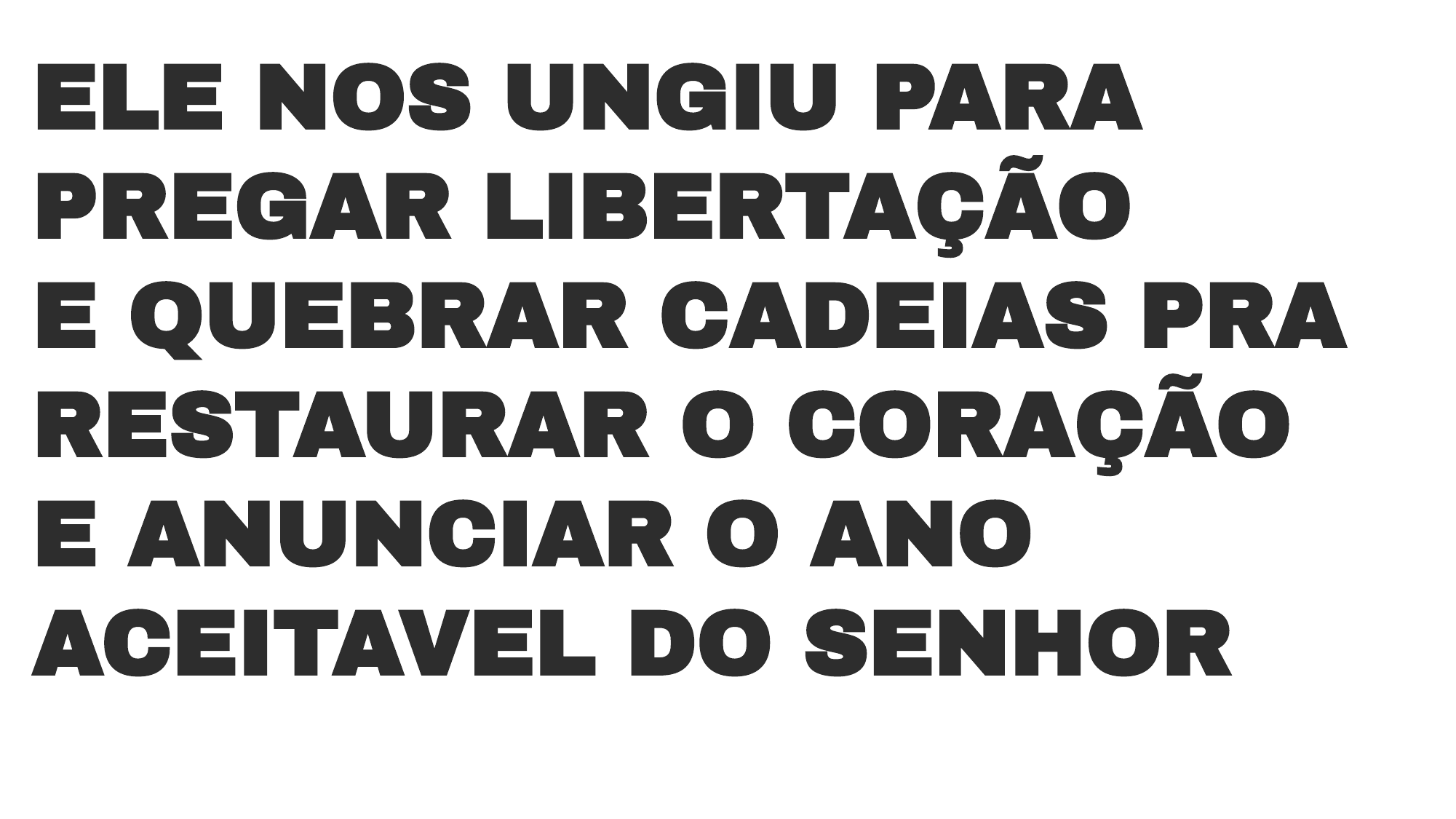

ELE NOS UNGIU PARA PREGAR LIBERTAÇÃO
E QUEBRAR CADEIAS PRA RESTAURAR O CORAÇÃO
E ANUNCIAR O ANO ACEITAVEL DO SENHOR